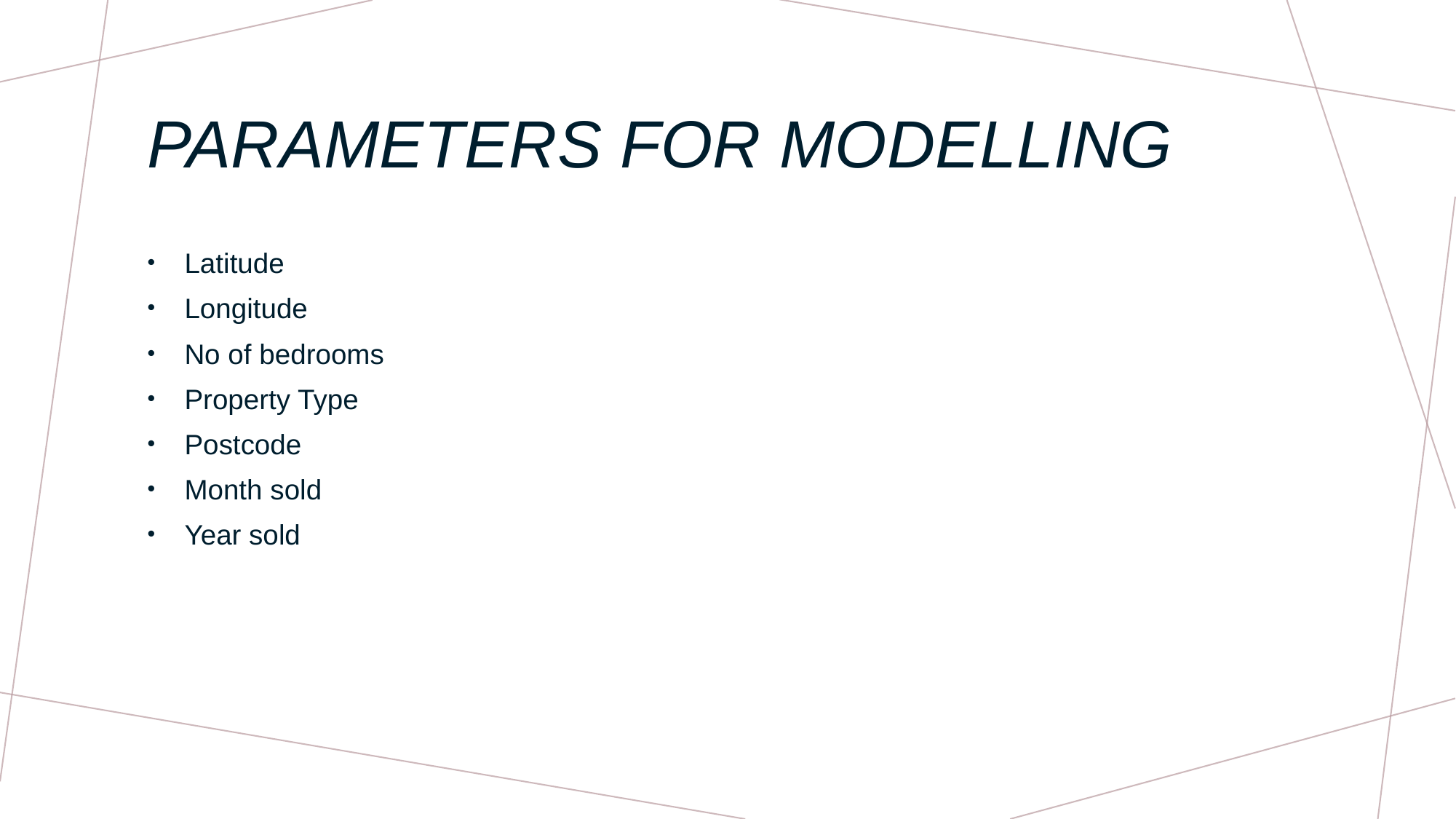

# Parameters for modelling
Latitude
Longitude
No of bedrooms
Property Type
Postcode
Month sold
Year sold